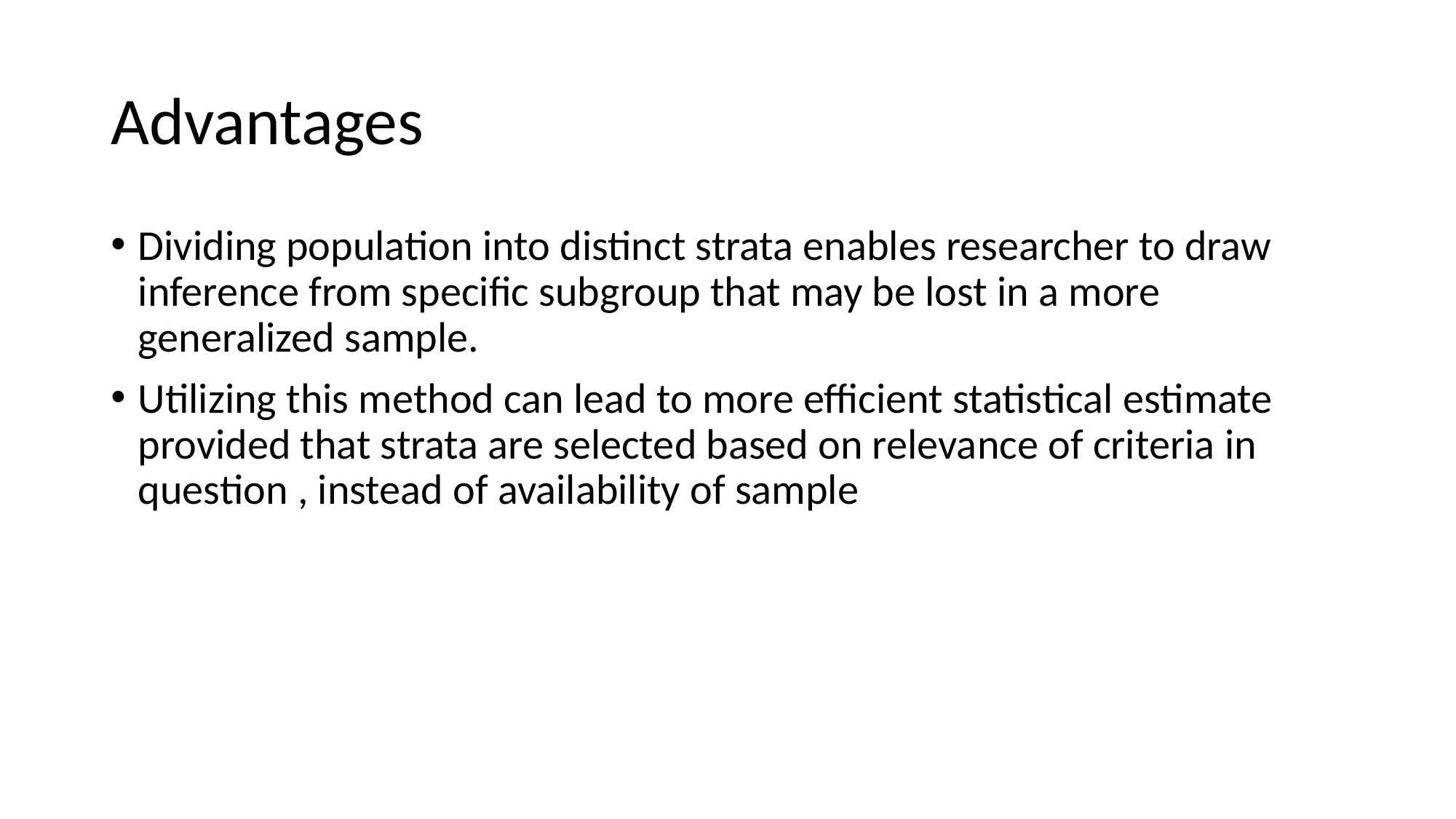

# Advantages
Dividing population into distinct strata enables researcher to draw inference from specific subgroup that may be lost in a more generalized sample.
Utilizing this method can lead to more efficient statistical estimate provided that strata are selected based on relevance of criteria in question , instead of availability of sample